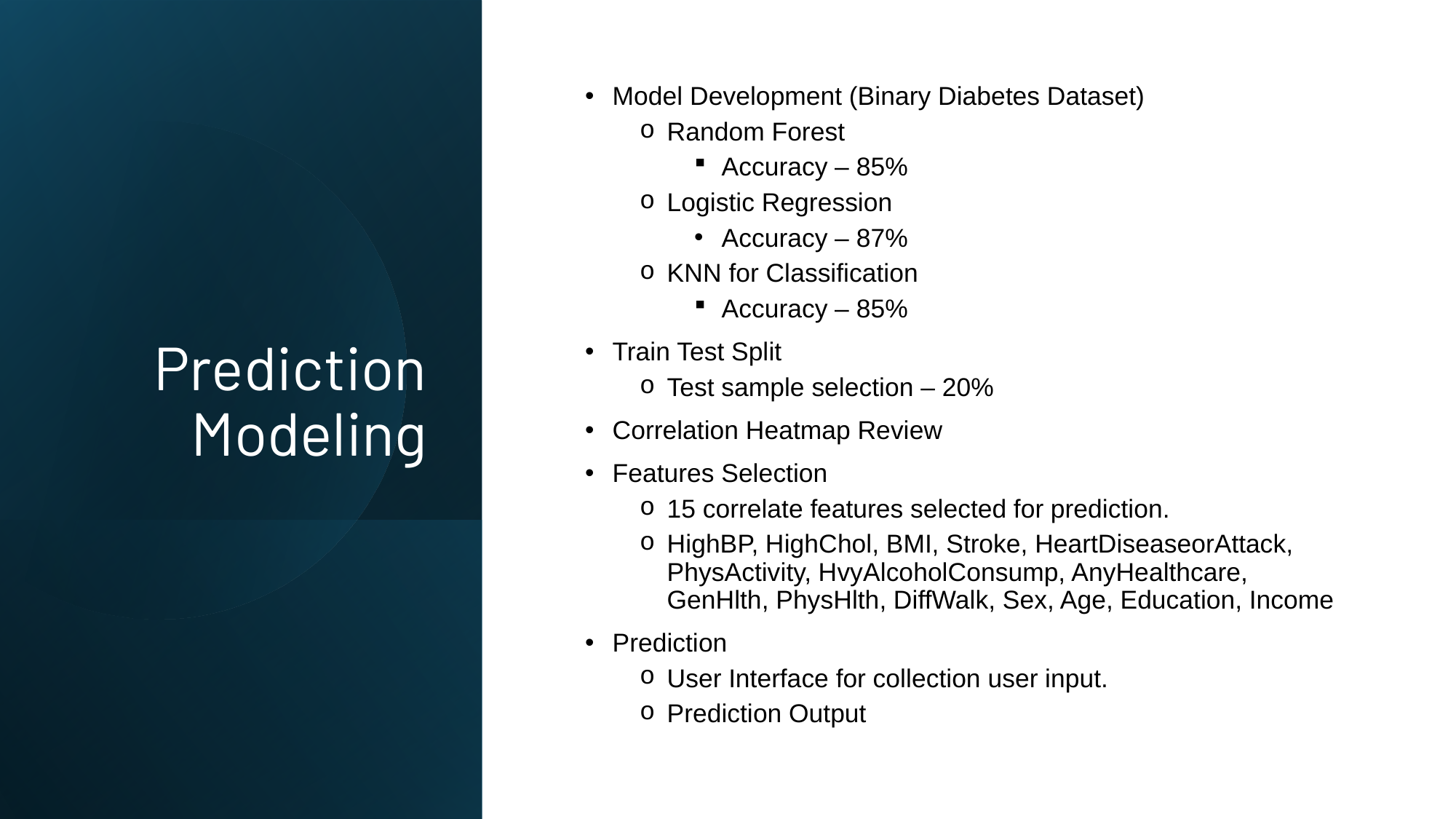

# Prediction Modeling
Model Development (Binary Diabetes Dataset)
Random Forest
Accuracy – 85%
Logistic Regression
Accuracy – 87%
KNN for Classification
Accuracy – 85%
Train Test Split
Test sample selection – 20%
Correlation Heatmap Review
Features Selection
15 correlate features selected for prediction.
HighBP, HighChol, BMI, Stroke, HeartDiseaseorAttack, PhysActivity, HvyAlcoholConsump, AnyHealthcare, GenHlth, PhysHlth, DiffWalk, Sex, Age, Education, Income
Prediction
User Interface for collection user input.
Prediction Output